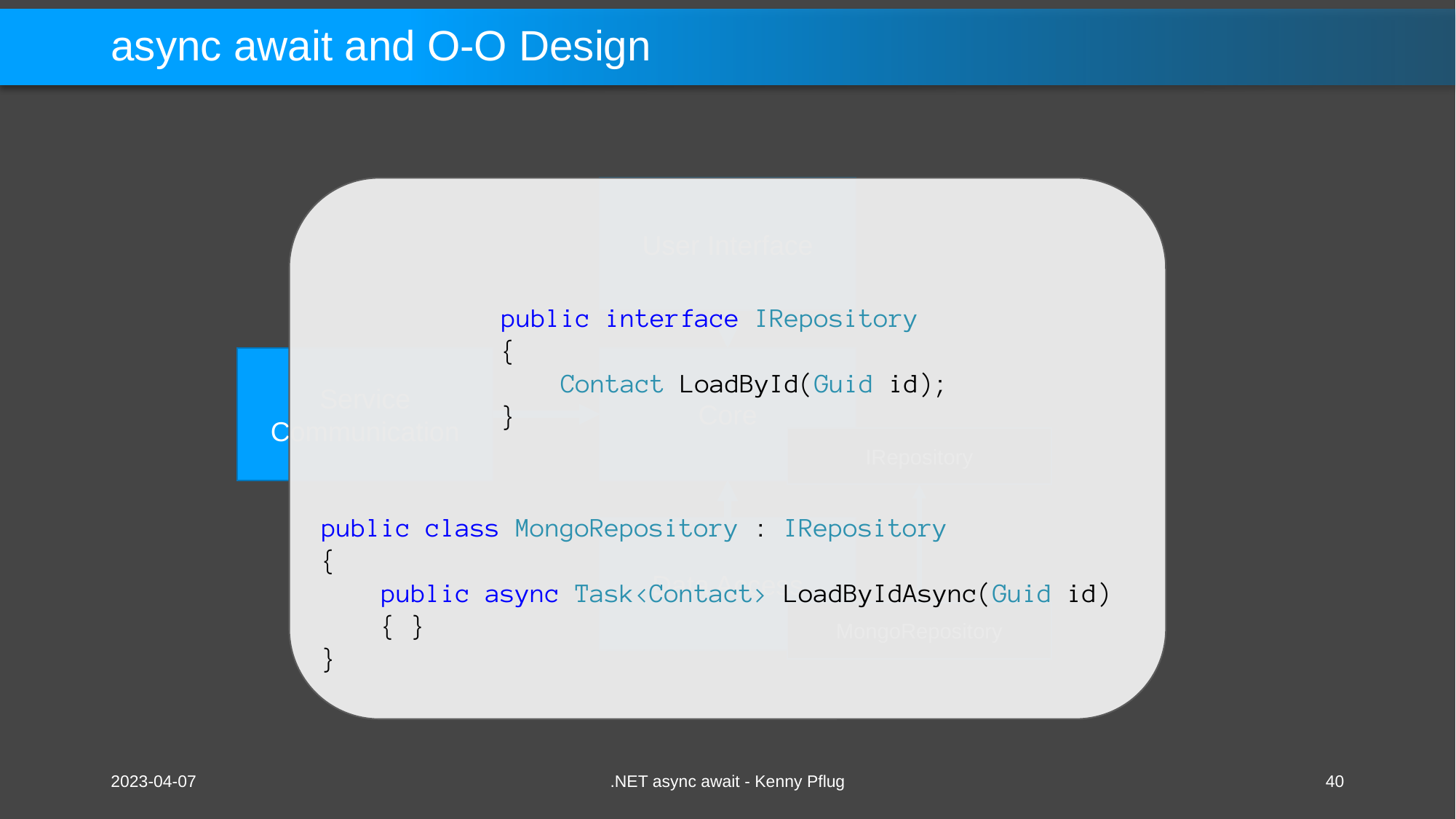

# async await and O-O Design

User Interface
public interface IRepository
{
    Contact LoadById(Guid id);
}
Service Communication
Core
IRepository
public class MongoRepository : IRepository
{
    public async Task<Contact> LoadByIdAsync(Guid id)
    { }
}
Data Access
MongoRepository
2023-04-07
.NET async await - Kenny Pflug
40